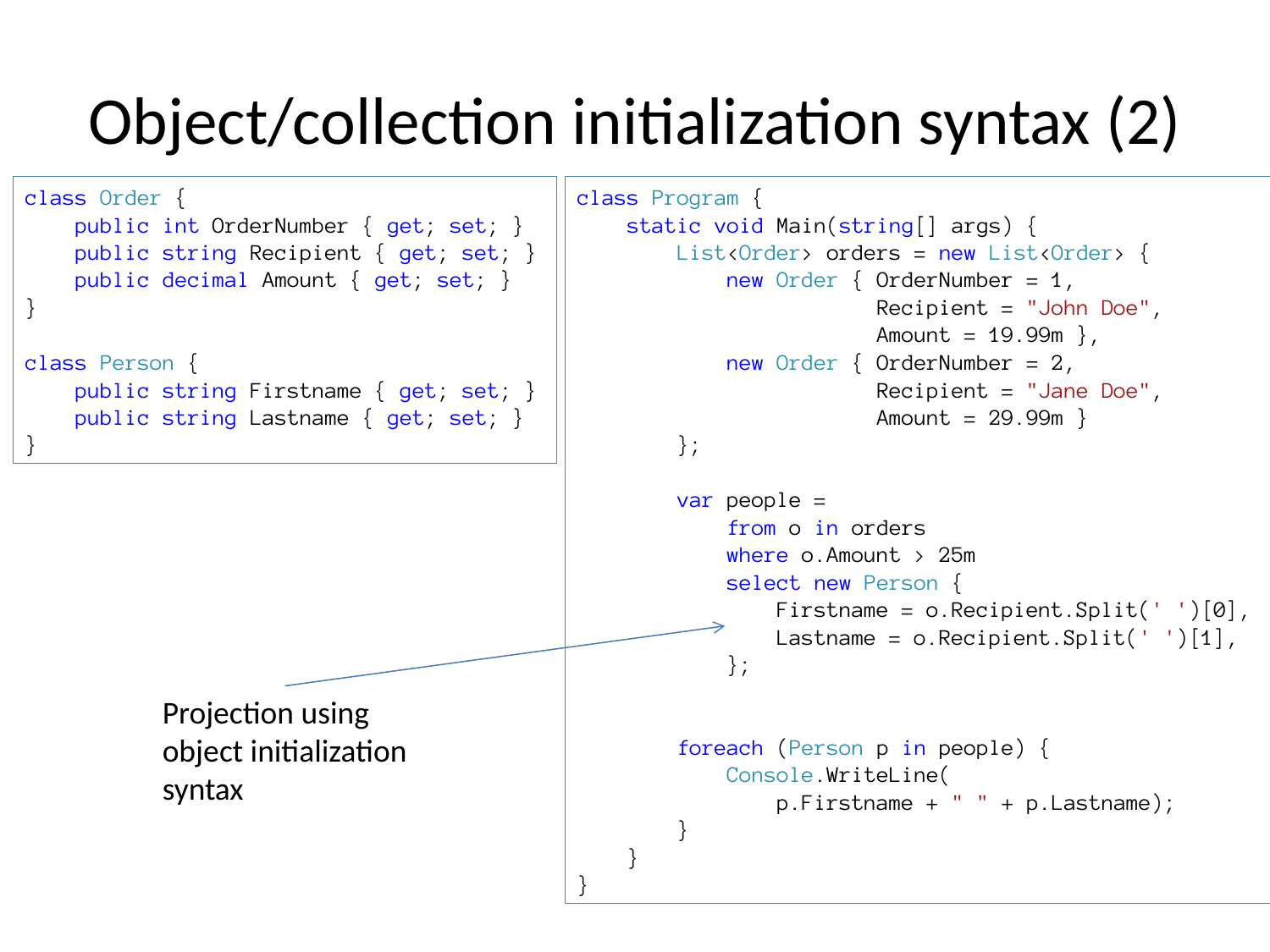

# Object/collection initialization syntax (2)
class Order {
    public int OrderNumber { get; set; }
    public string Recipient { get; set; }
    public decimal Amount { get; set; }
}

class Person {
    public string Firstname { get; set; }
    public string Lastname { get; set; }
}
class Program {
    static void Main(string[] args) {
        List<Order> orders = new List<Order> {
            new Order { OrderNumber = 1,
                        Recipient = "John Doe",
                        Amount = 19.99m },
            new Order { OrderNumber = 2,
                        Recipient = "Jane Doe",
                        Amount = 29.99m }
        };

        var people =
            from o in orders
            where o.Amount > 25m
            select new Person {
                Firstname = o.Recipient.Split(' ')[0],
                Lastname = o.Recipient.Split(' ')[1],
            };

        foreach (Person p in people) {
            Console.WriteLine(
                p.Firstname + " " + p.Lastname);
        }
    }
}
Projection using
object initialization
syntax